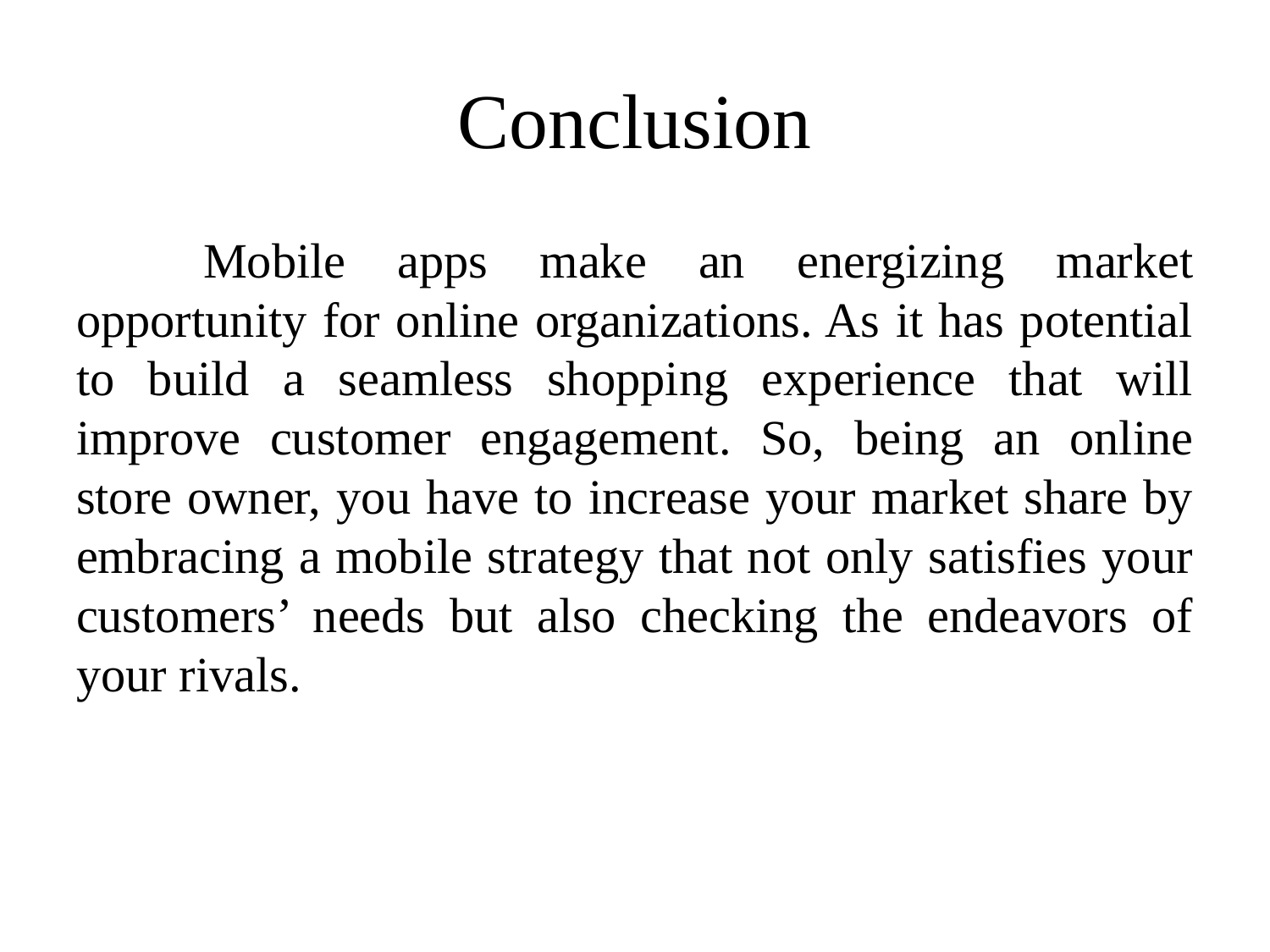

# Conclusion
	Mobile apps make an energizing market opportunity for online organizations. As it has potential to build a seamless shopping experience that will improve customer engagement. So, being an online store owner, you have to increase your market share by embracing a mobile strategy that not only satisfies your customers’ needs but also checking the endeavors of your rivals.